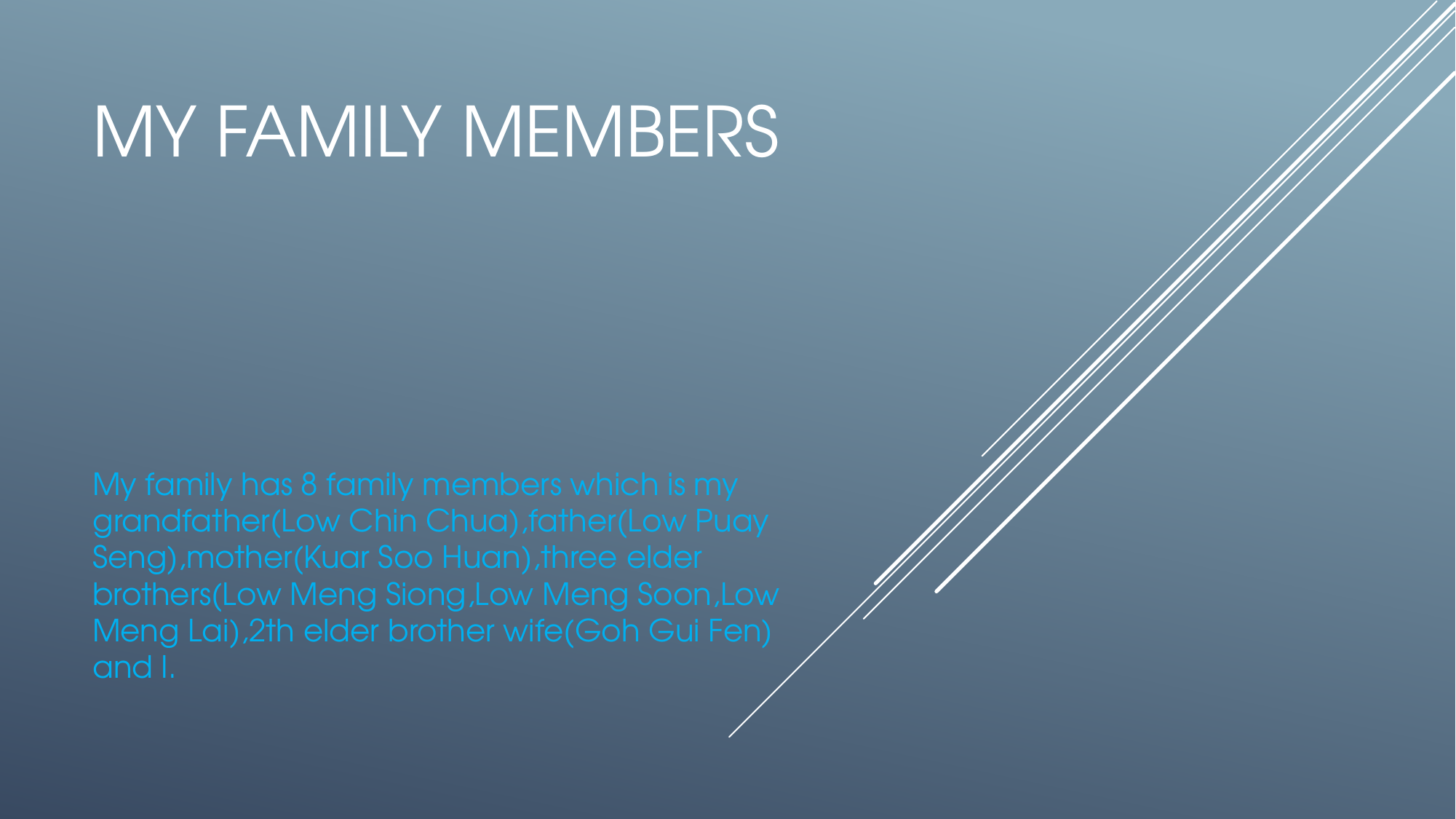

# MY FAMILY MEMBERS
My family has 8 family members which is my grandfather(Low Chin Chua),father(Low Puay Seng),mother(Kuar Soo Huan),three elder brothers(Low Meng Siong,Low Meng Soon,Low Meng Lai),2th elder brother wife(Goh Gui Fen) and I.